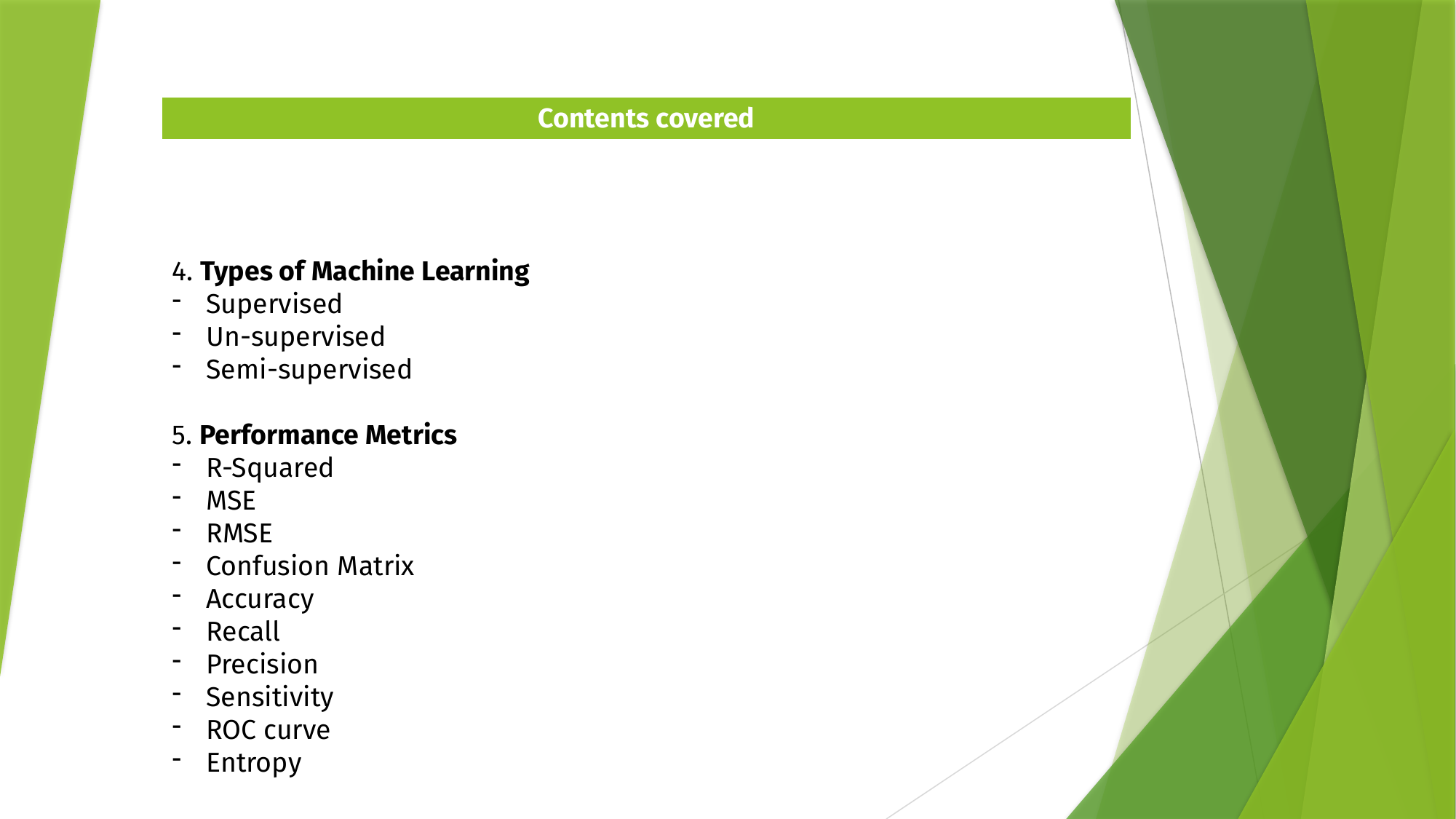

| Contents covered |
| --- |

4. Types of Machine Learning
Supervised
Un-supervised
Semi-supervised

5. Performance Metrics
R-Squared
MSE
RMSE
Confusion Matrix
Accuracy
Recall
Precision
Sensitivity
ROC curve
Entropy